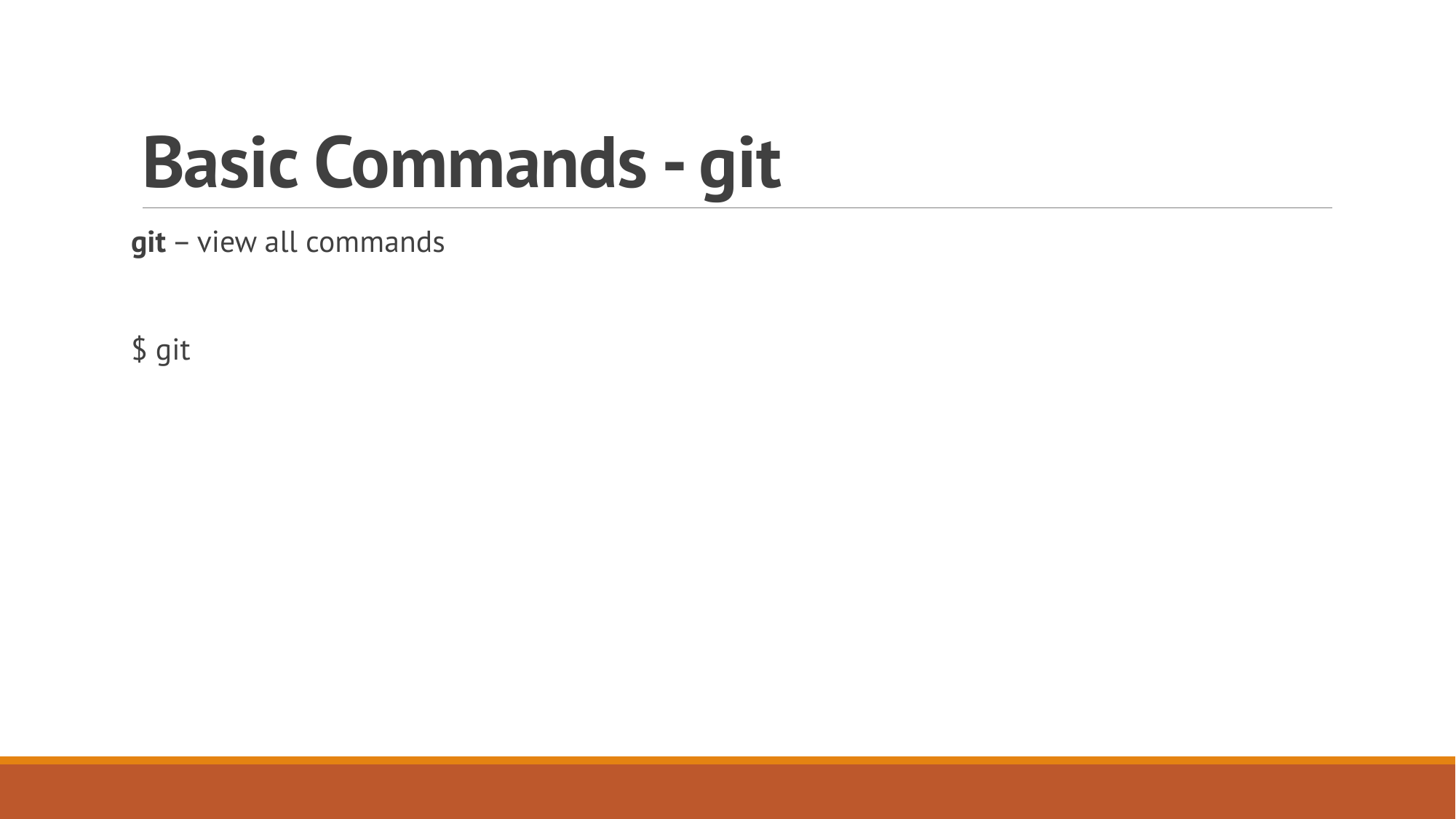

# Basic Commands - git
git – view all commands

$ git